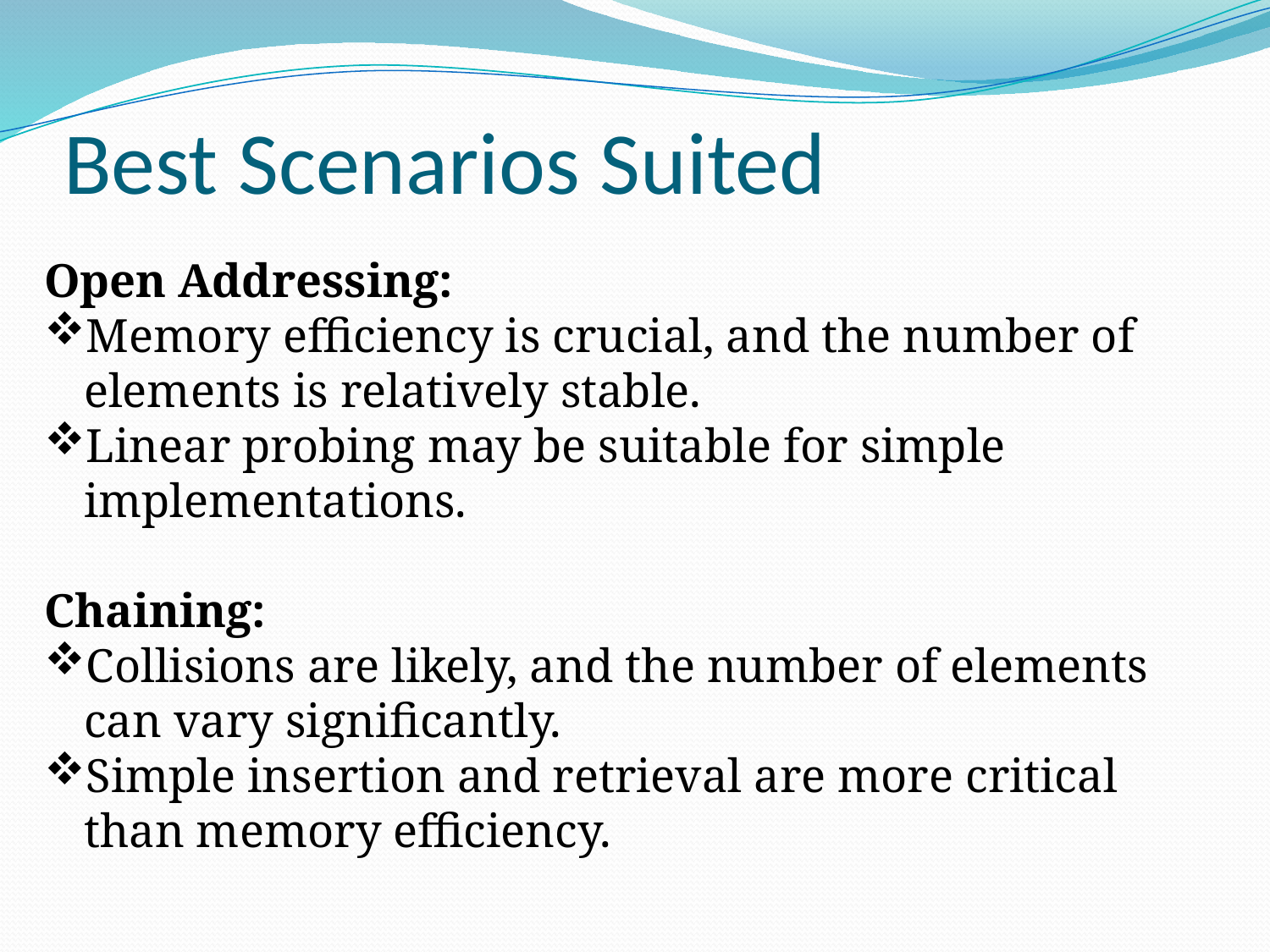

# Best Scenarios Suited
Open Addressing:
Memory efficiency is crucial, and the number of elements is relatively stable.
Linear probing may be suitable for simple implementations.

Chaining:
Collisions are likely, and the number of elements can vary significantly.
Simple insertion and retrieval are more critical than memory efficiency.